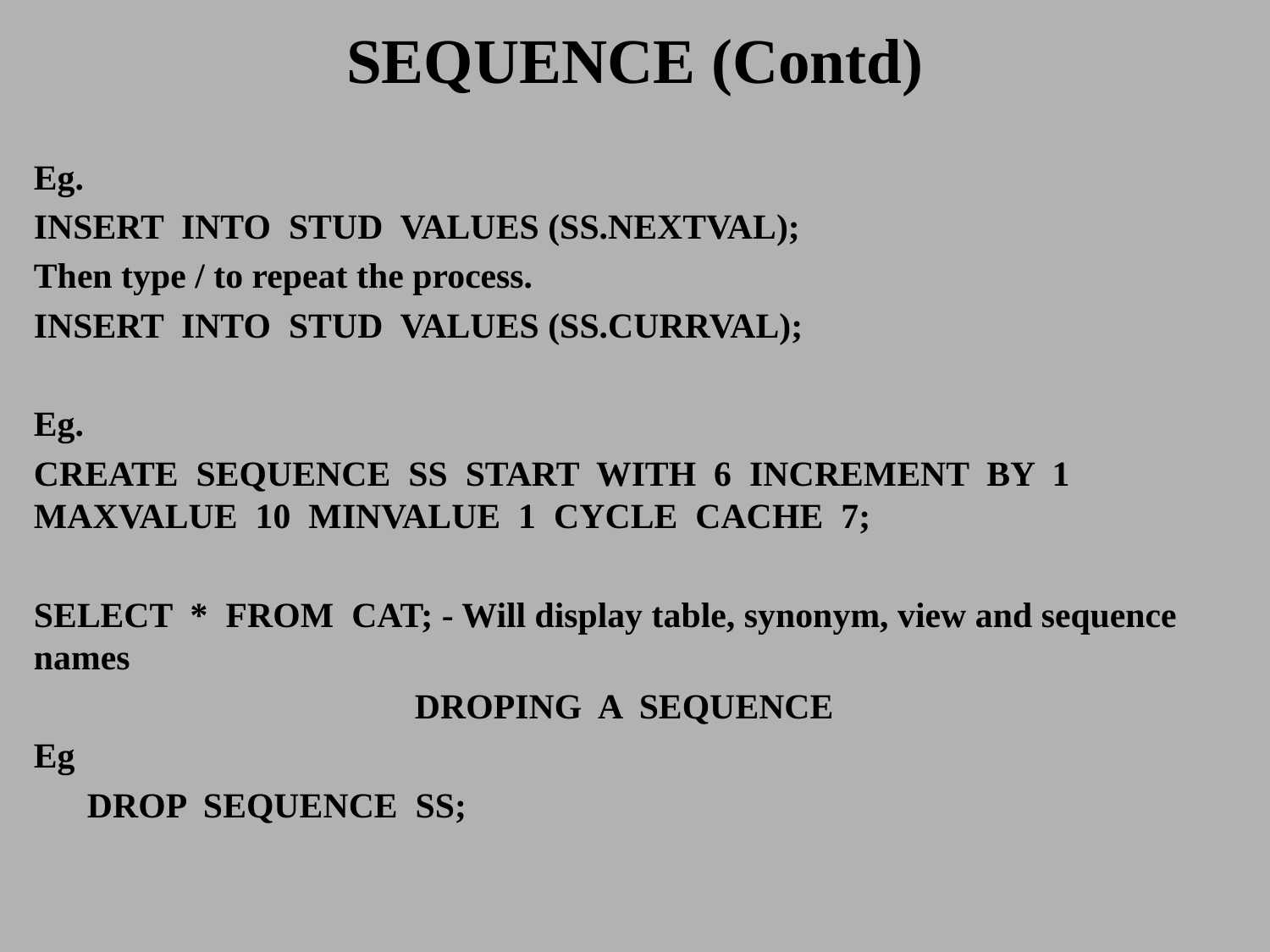

# SEQUENCE (Contd)
Eg.
INSERT  INTO  STUD  VALUES (SS.NEXTVAL);
Then type / to repeat the process.
INSERT  INTO  STUD  VALUES (SS.CURRVAL);

Eg.
CREATE  SEQUENCE  SS  START  WITH  6  INCREMENT  BY  1 MAXVALUE  10  MINVALUE  1  CYCLE  CACHE  7;

SELECT  *  FROM  CAT; - Will display table, synonym, view and sequence names
DROPING  A  SEQUENCE
Eg
      DROP  SEQUENCE  SS;